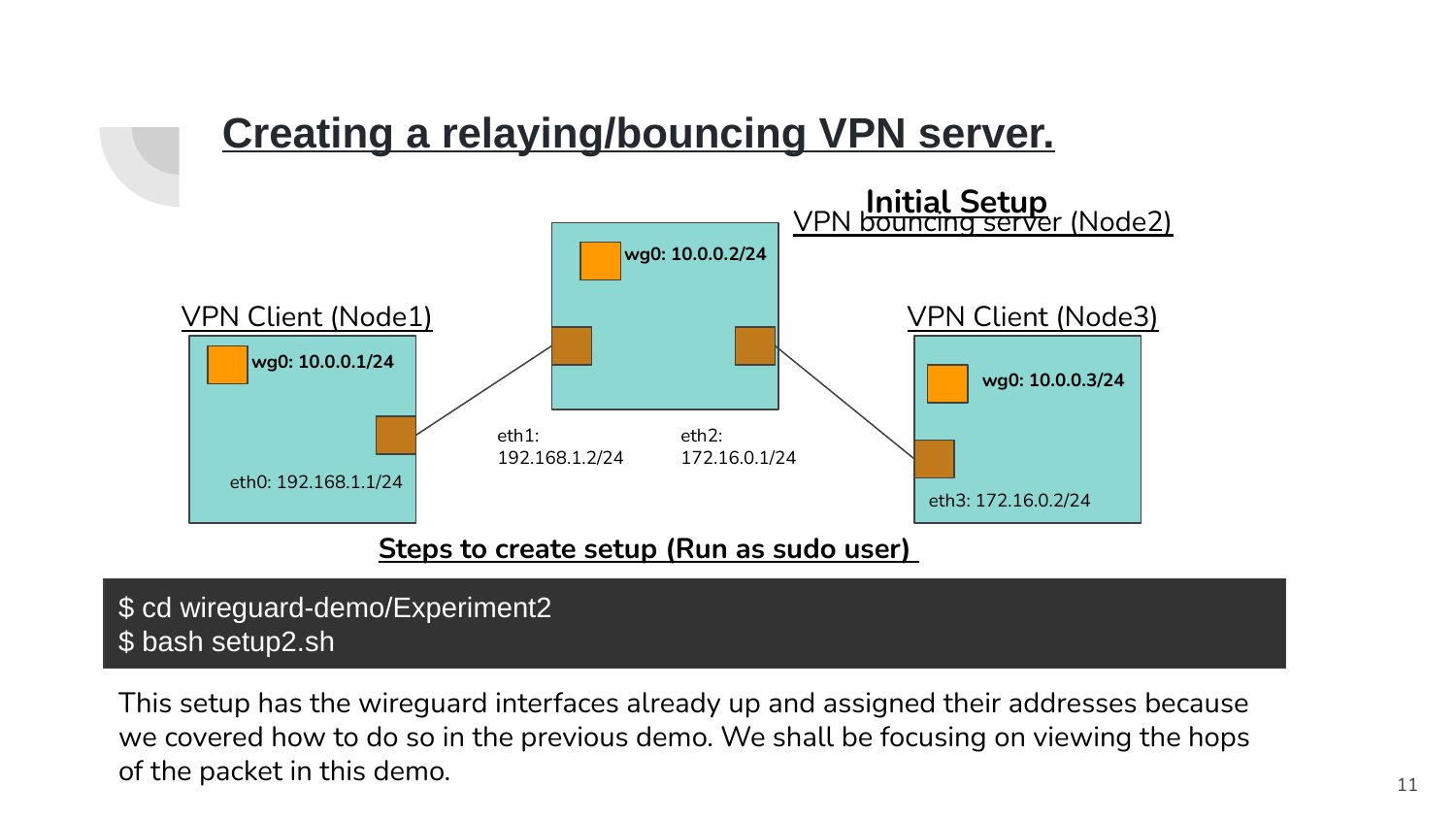

# Creating a relaying/bouncing VPN server.
   				       Initial Setup

VPN bouncing server (Node2)

wg0: 10.0.0.2/24

VPN Client (Node1)
VPN Client (Node3)

wg0: 10.0.0.1/24

wg0: 10.0.0.3/24

eth1: 192.168.1.2/24
eth2: 172.16.0.1/24

eth0: 192.168.1.1/24
eth3: 172.16.0.2/24
Steps to create setup (Run as sudo user)

$ cd wireguard-demo/Experiment2
$ bash setup2.sh
This setup has the wireguard interfaces already up and assigned their addresses because we covered how to do so in the previous demo. We shall be focusing on viewing the hops of the packet in this demo.
11